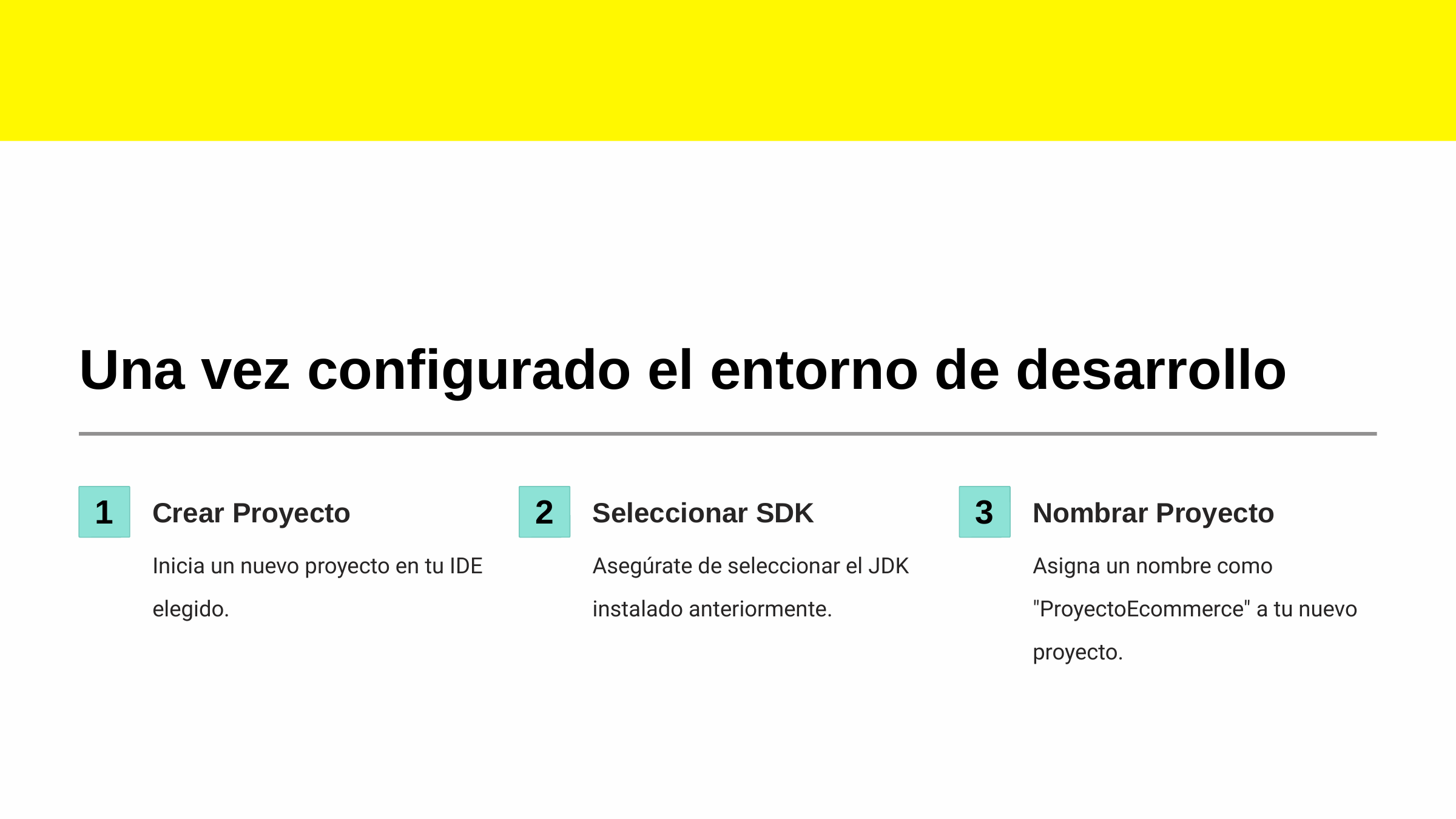

Una vez configurado el entorno de desarrollo

Crear Proyecto

Seleccionar SDK

Nombrar Proyecto
1
2
3
Inicia un nuevo proyecto en tu IDE elegido.
Asegúrate de seleccionar el JDK instalado anteriormente.
Asigna un nombre como "ProyectoEcommerce" a tu nuevo proyecto.